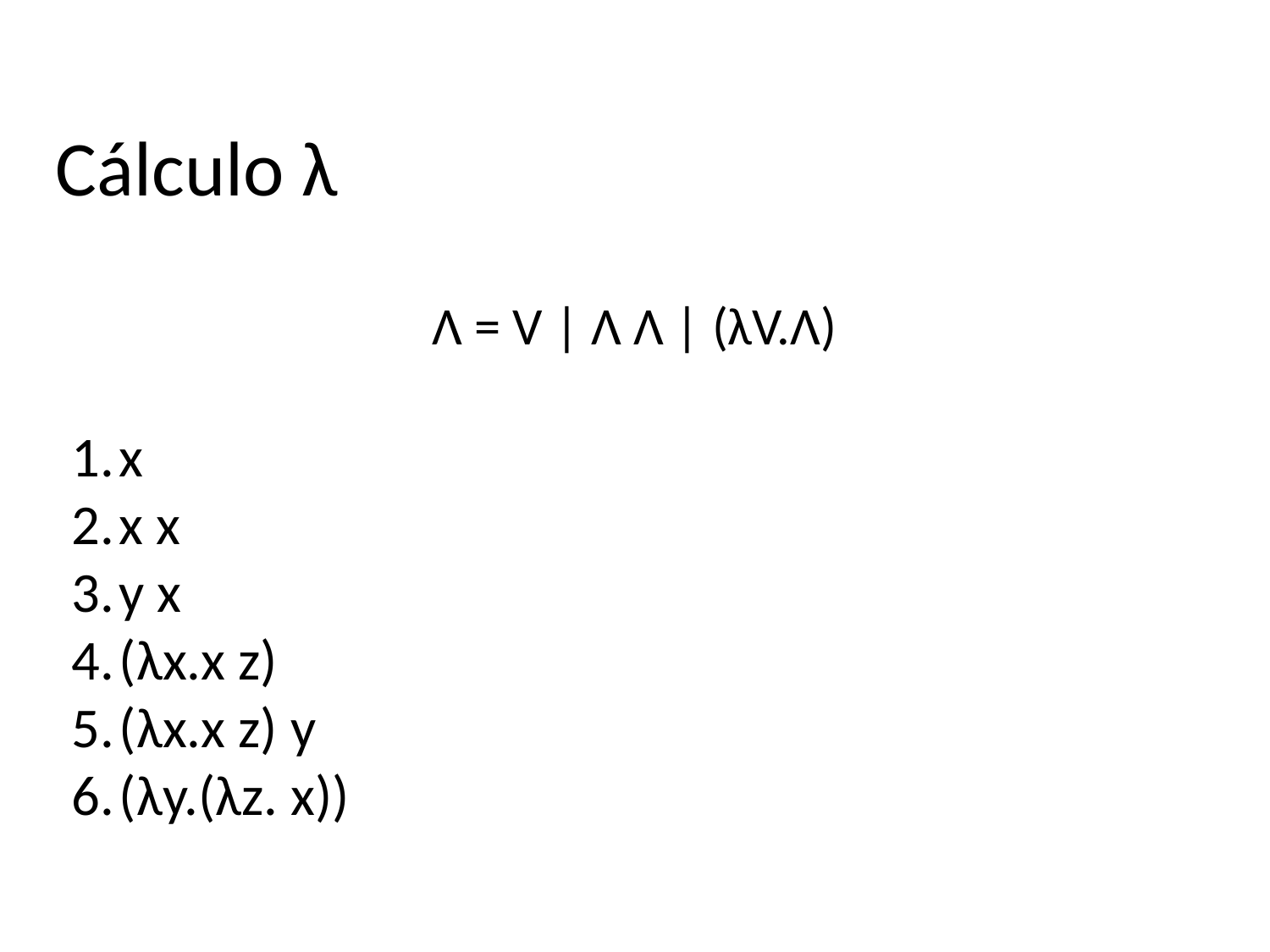

Cálculo λ
Λ = V | Λ Λ | (λV.Λ)

x
x x
y x
(λx.x z)
(λx.x z) y
(λy.(λz. x))